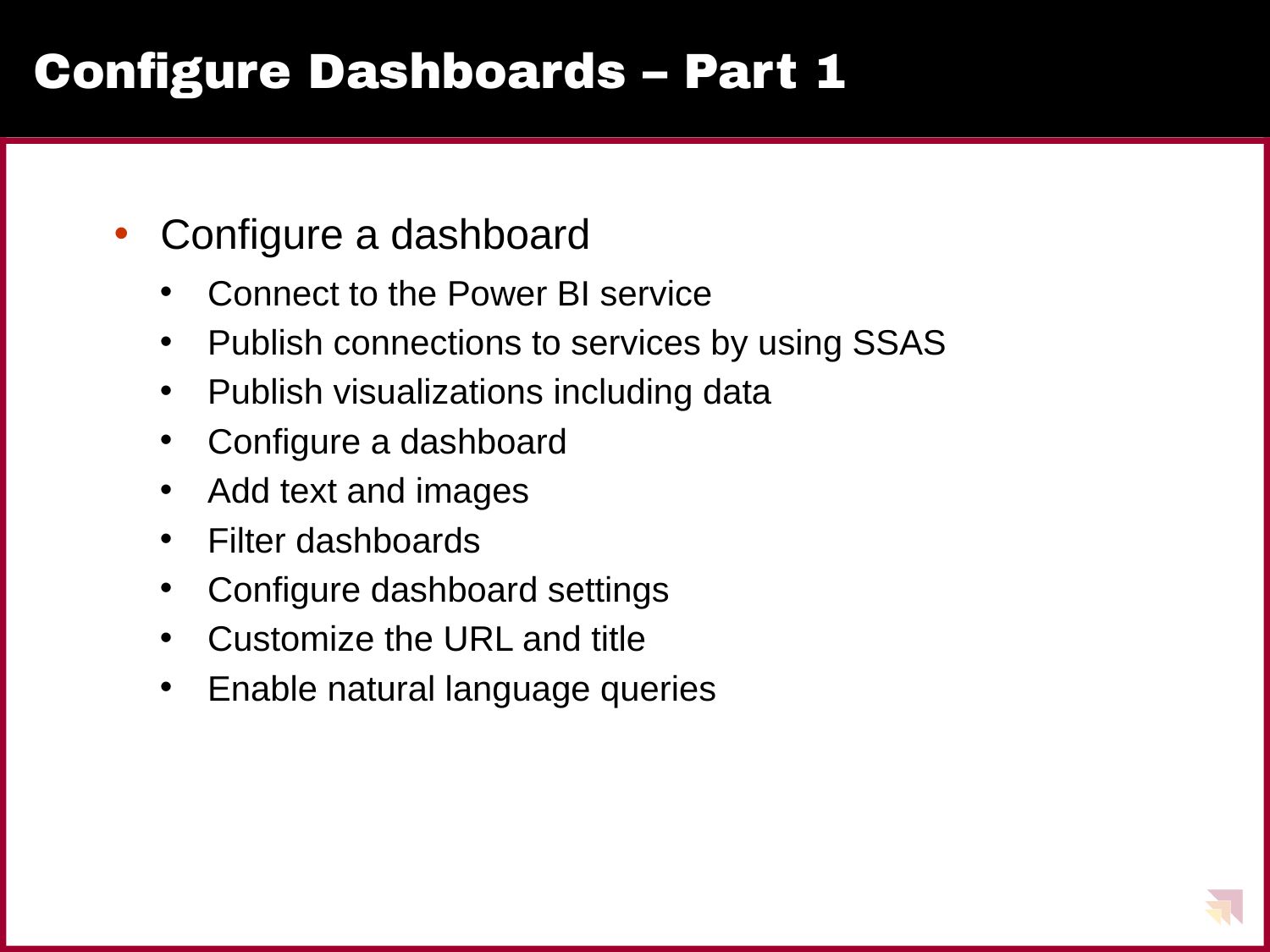

# Configure Dashboards – Part 1
Configure a dashboard
Connect to the Power BI service
Publish connections to services by using SSAS
Publish visualizations including data
Configure a dashboard
Add text and images
Filter dashboards
Configure dashboard settings
Customize the URL and title
Enable natural language queries